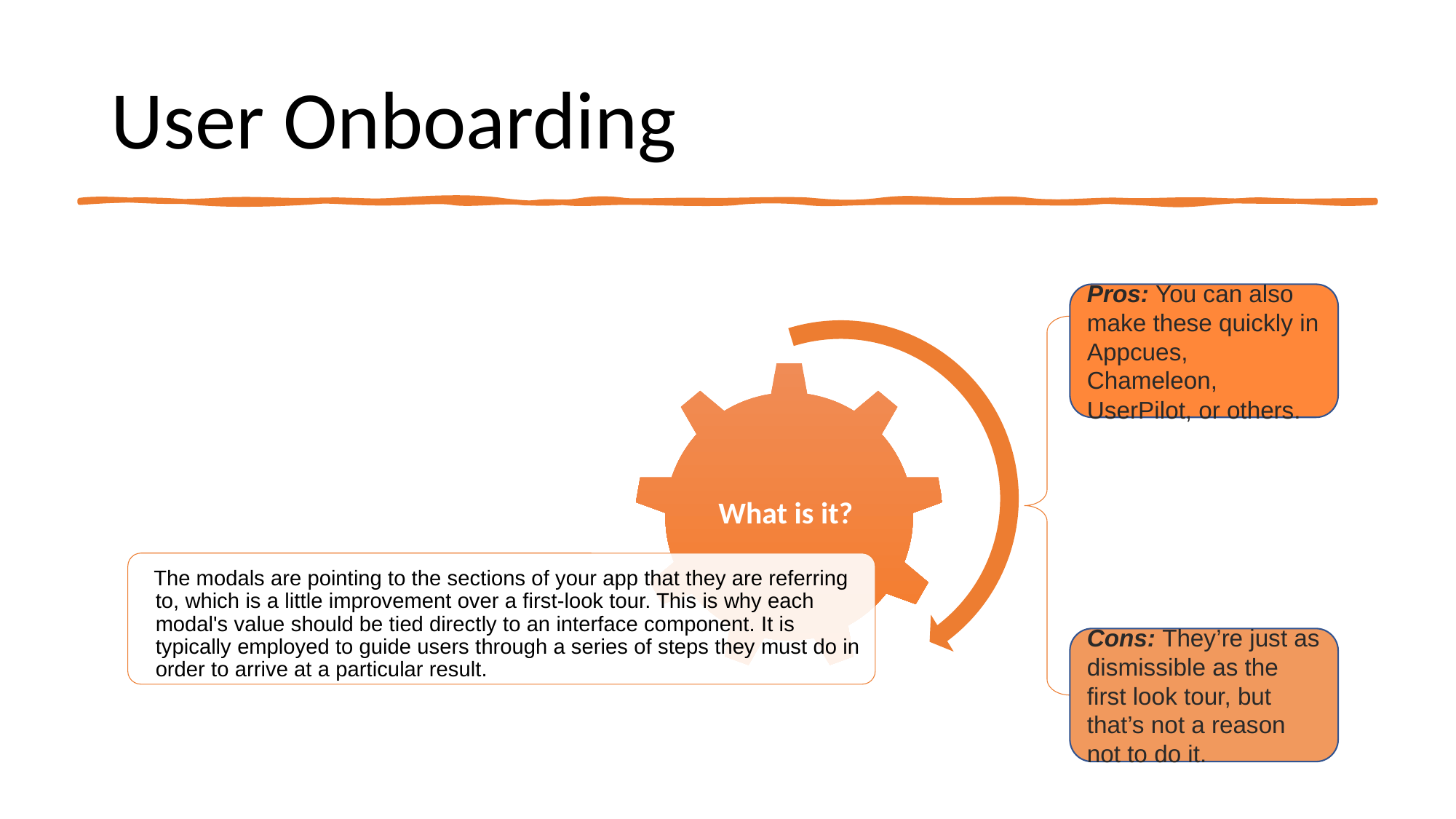

# User Onboarding

What is it?
  The modals are pointing to the sections of your app that they are referring to, which is a little improvement over a first-look tour. This is why each modal's value should be tied directly to an interface component. It is typically employed to guide users through a series of steps they must do in order to arrive at a particular result.
Pros: You can also make these quickly in Appcues, Chameleon, UserPilot, or others.

Cons: They’re just as dismissible as the first look tour, but that’s not a reason not to do it.